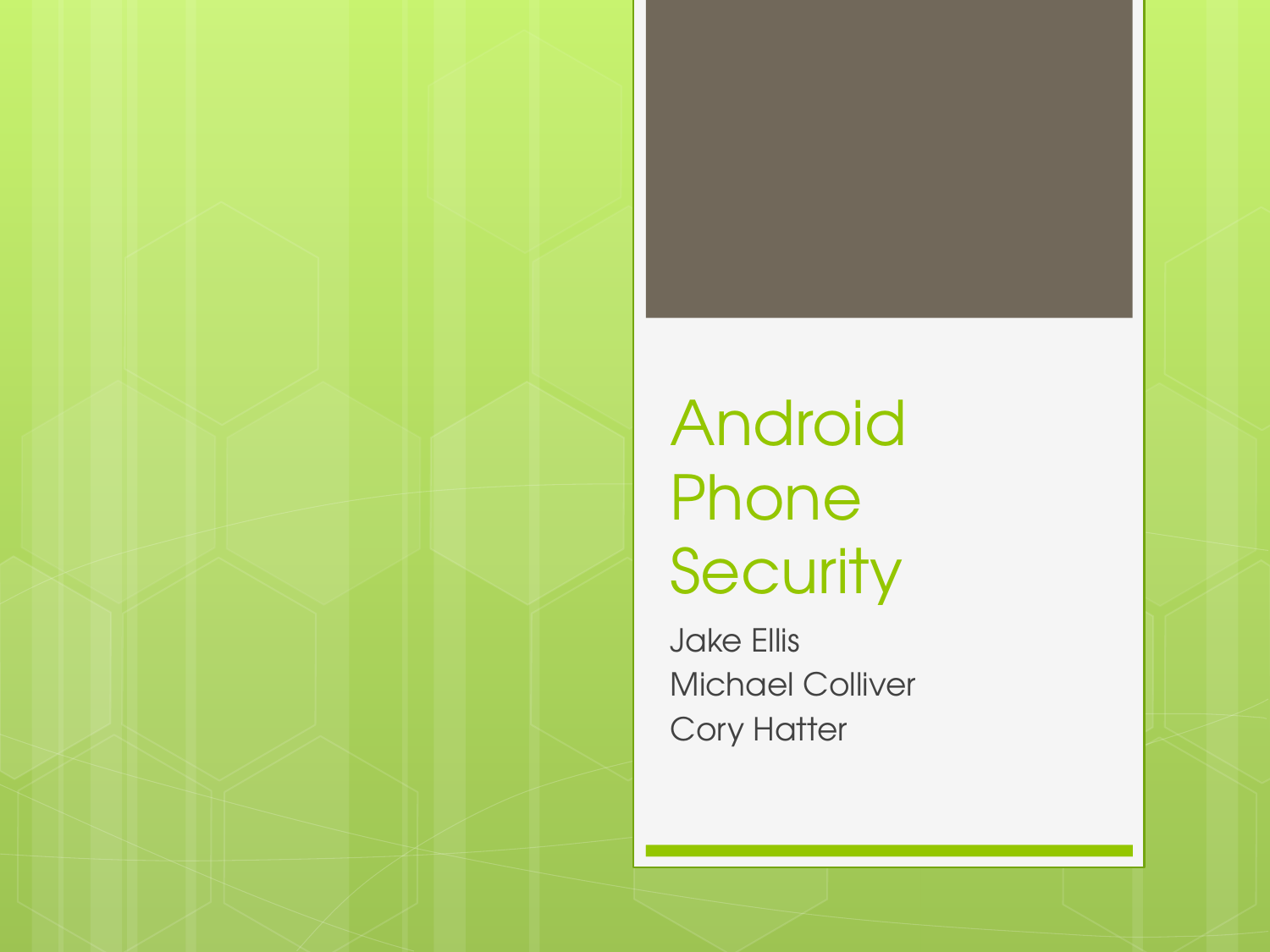

# Android Phone Security
Jake Ellis
Michael Colliver
Cory Hatter